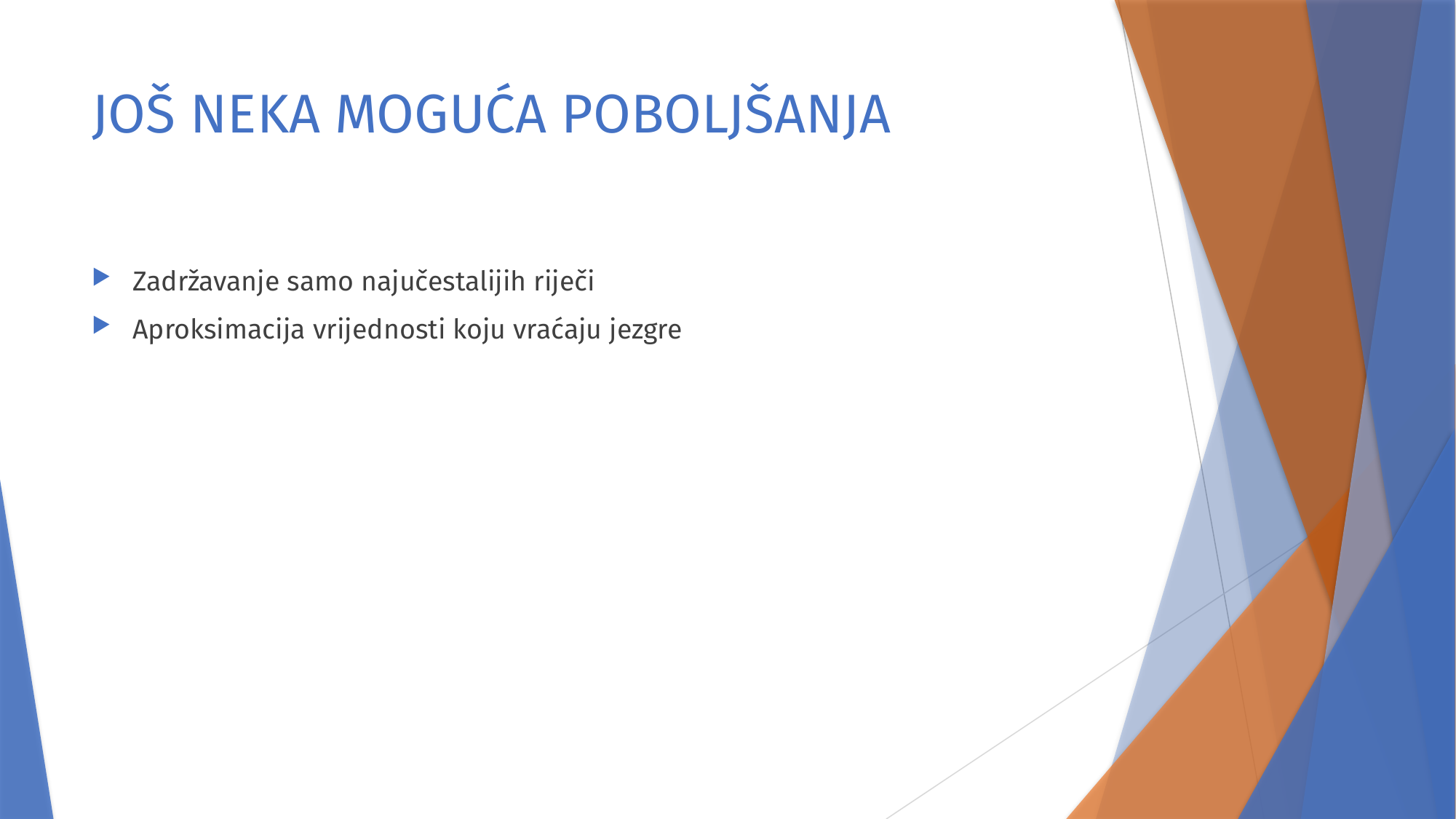

# JOŠ NEKA MOGUĆA POBOLJŠANJA
Zadržavanje samo najučestalijih riječi
Aproksimacija vrijednosti koju vraćaju jezgre